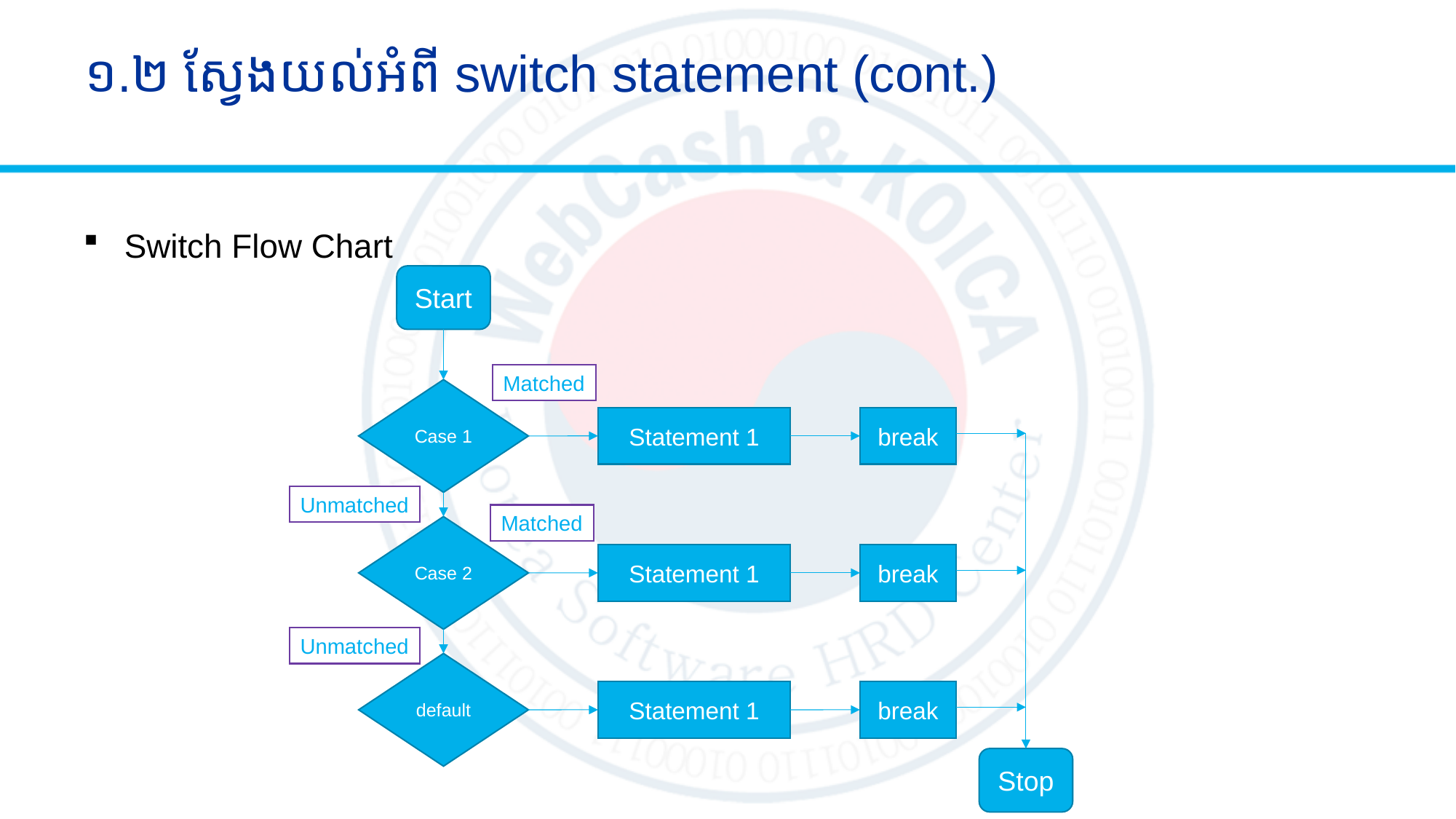

# ១.២​ ស្វែងយល់អំពី switch statement (cont.)
Switch Flow Chart
Start
Matched
Case 1
Statement 1
break
Unmatched
Matched
Case 2
Statement 1
break
Unmatched
default
Statement 1
break
Stop